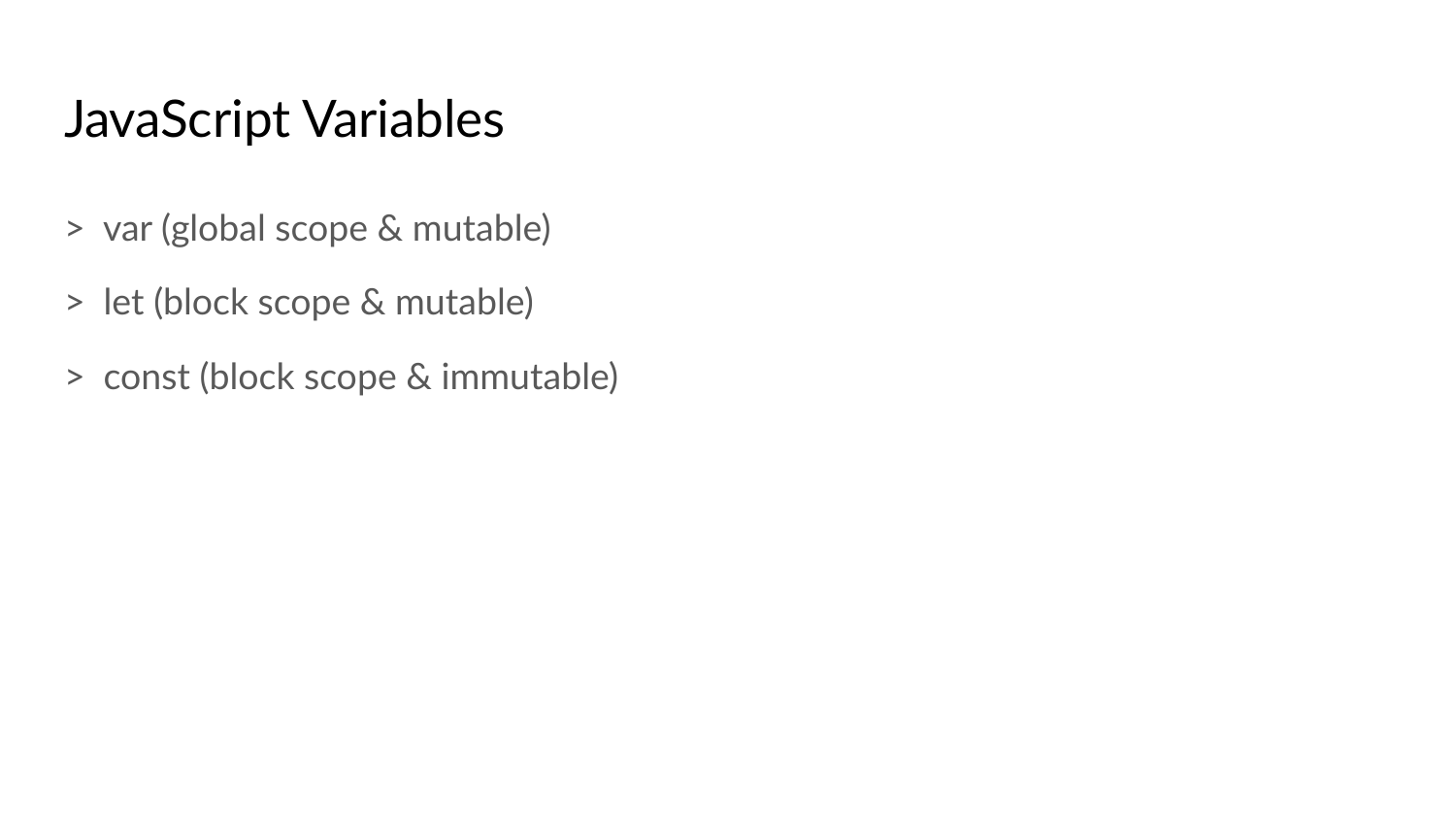

# JavaScript Variables
>  var (global scope & mutable)
>  let (block scope & mutable)
>  const (block scope & immutable)